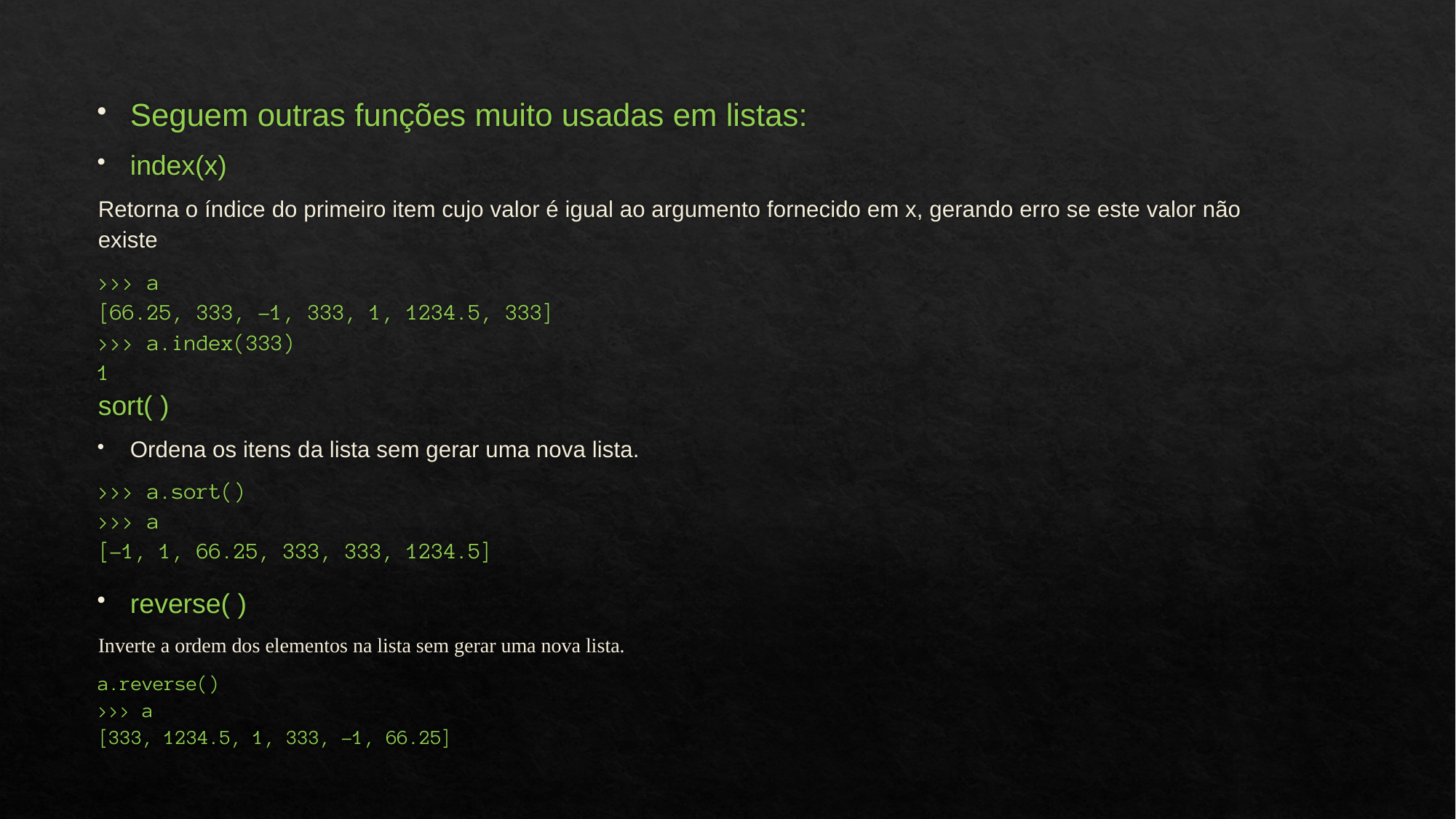

Seguem outras funções muito usadas em listas:
index(x)
Retorna o índice do primeiro item cujo valor é igual ao argumento fornecido em x, gerando erro se este valor não existe
>>> a
[66.25, 333, -1, 333, 1, 1234.5, 333]
>>> a.index(333)
1
sort( )
Ordena os itens da lista sem gerar uma nova lista.
>>> a.sort()
>>> a
[-1, 1, 66.25, 333, 333, 1234.5]
reverse( )
Inverte a ordem dos elementos na lista sem gerar uma nova lista.
a.reverse()
>>> a
[333, 1234.5, 1, 333, -1, 66.25]